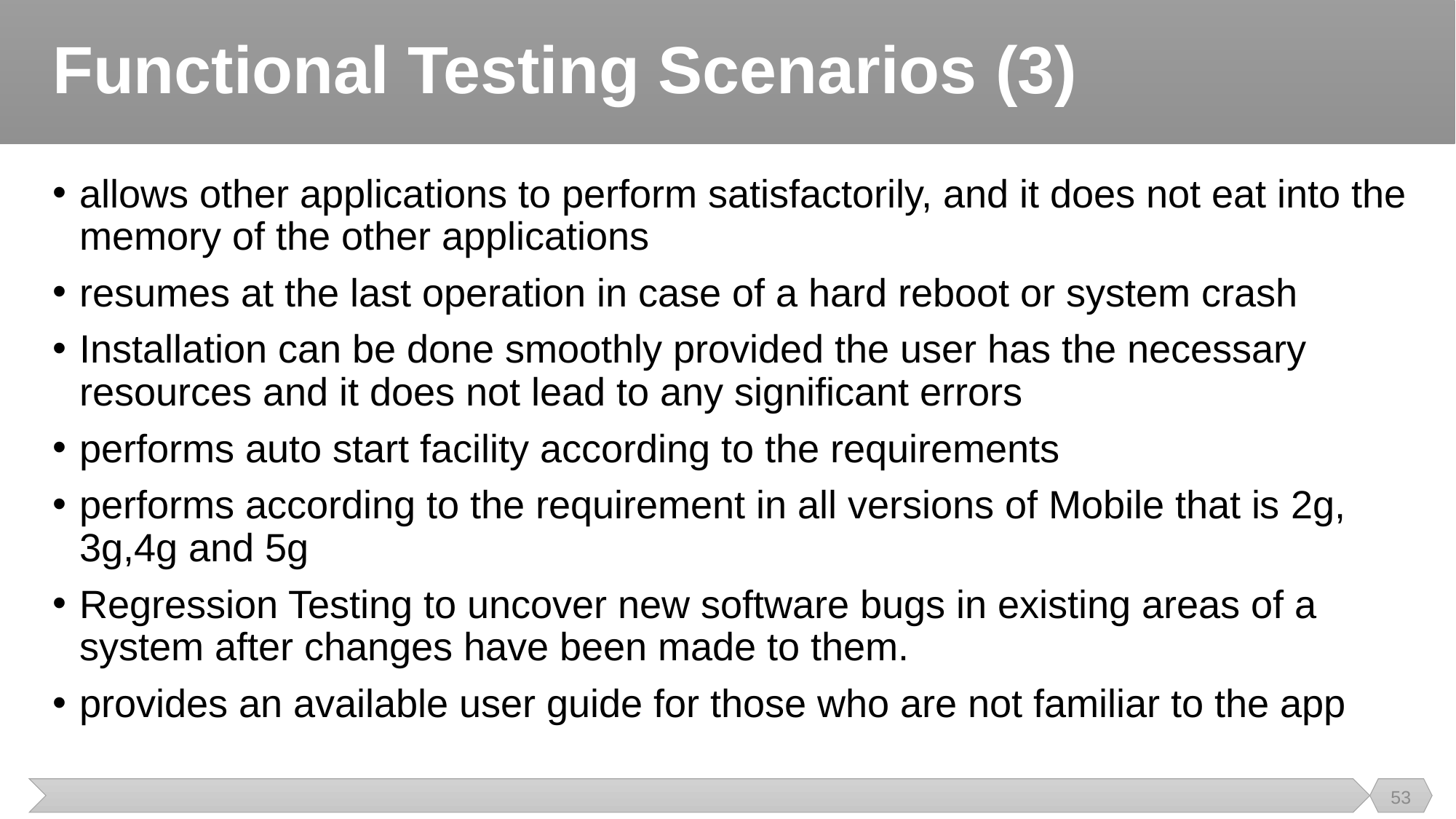

# Functional Testing Scenarios (3)
allows other applications to perform satisfactorily, and it does not eat into the memory of the other applications
resumes at the last operation in case of a hard reboot or system crash
Installation can be done smoothly provided the user has the necessary resources and it does not lead to any significant errors
performs auto start facility according to the requirements
performs according to the requirement in all versions of Mobile that is 2g, 3g,4g and 5g
Regression Testing to uncover new software bugs in existing areas of a system after changes have been made to them.
provides an available user guide for those who are not familiar to the app
53